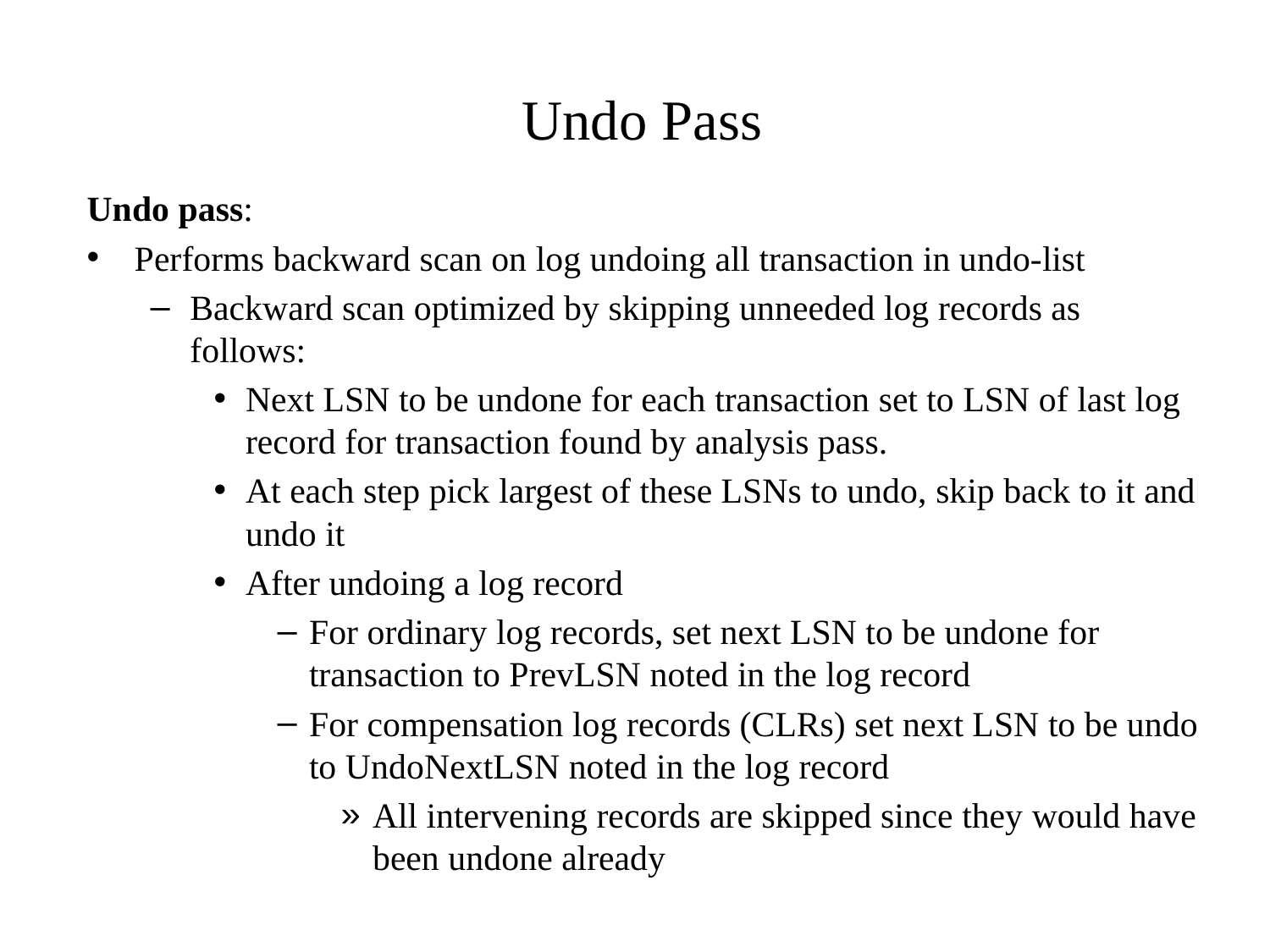

# Undo Pass
Undo pass:
Performs backward scan on log undoing all transaction in undo-list
Backward scan optimized by skipping unneeded log records as follows:
Next LSN to be undone for each transaction set to LSN of last log record for transaction found by analysis pass.
At each step pick largest of these LSNs to undo, skip back to it and undo it
After undoing a log record
For ordinary log records, set next LSN to be undone for transaction to PrevLSN noted in the log record
For compensation log records (CLRs) set next LSN to be undo to UndoNextLSN noted in the log record
All intervening records are skipped since they would have been undone already